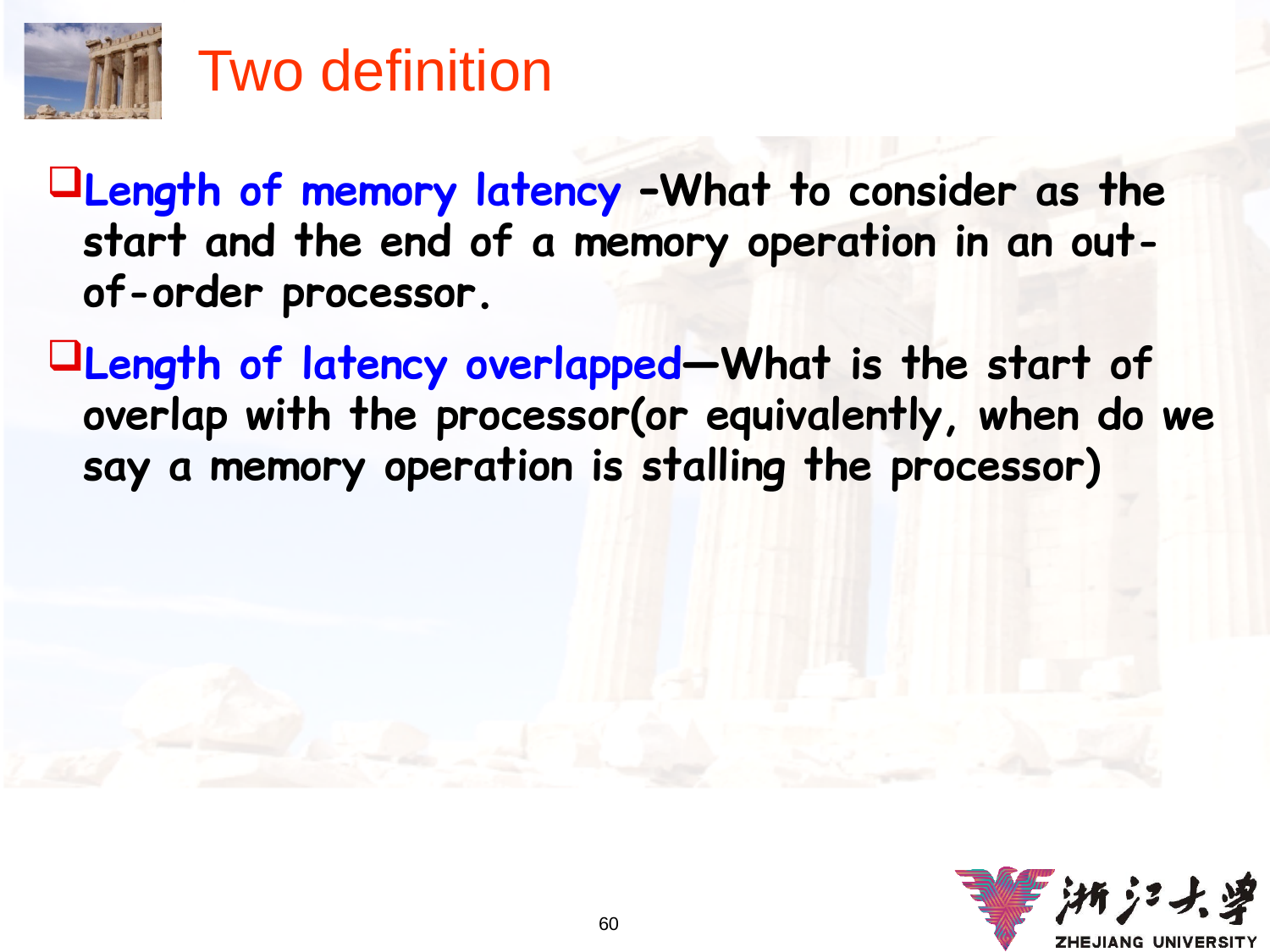

# Two definition
Length of memory latency –What to consider as the start and the end of a memory operation in an out-of-order processor.
Length of latency overlapped—What is the start of overlap with the processor(or equivalently, when do we say a memory operation is stalling the processor)